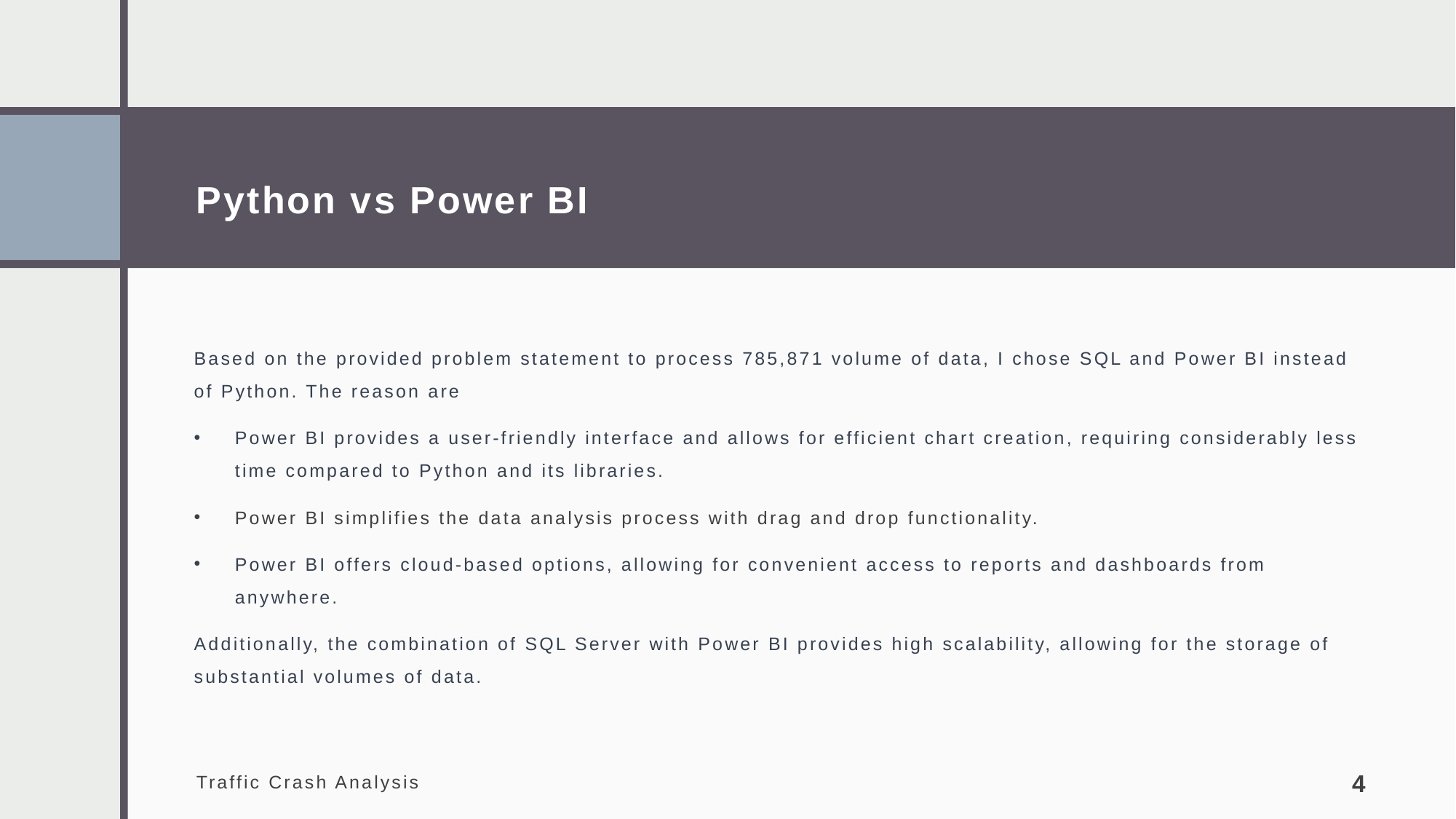

# Python vs Power BI
Based on the provided problem statement to process 785,871 volume of data, I chose SQL and Power BI instead of Python. The reason are
Power BI provides a user-friendly interface and allows for efficient chart creation, requiring considerably less time compared to Python and its libraries.
Power BI simplifies the data analysis process with drag and drop functionality.
Power BI offers cloud-based options, allowing for convenient access to reports and dashboards from anywhere.
Additionally, the combination of SQL Server with Power BI provides high scalability, allowing for the storage of substantial volumes of data.
Traffic Crash Analysis
4